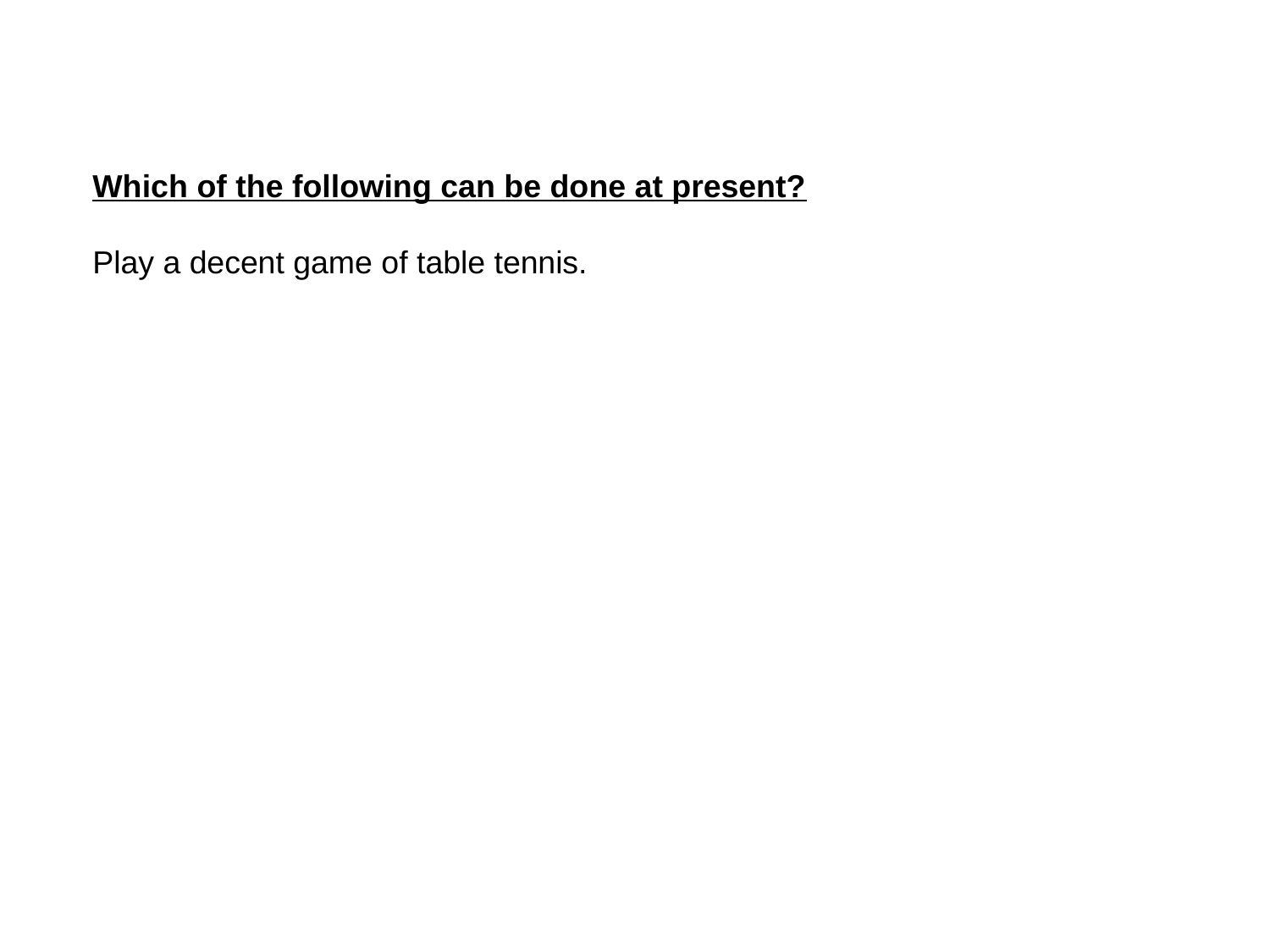

Which of the following can be done at present?

Play a decent game of table tennis.